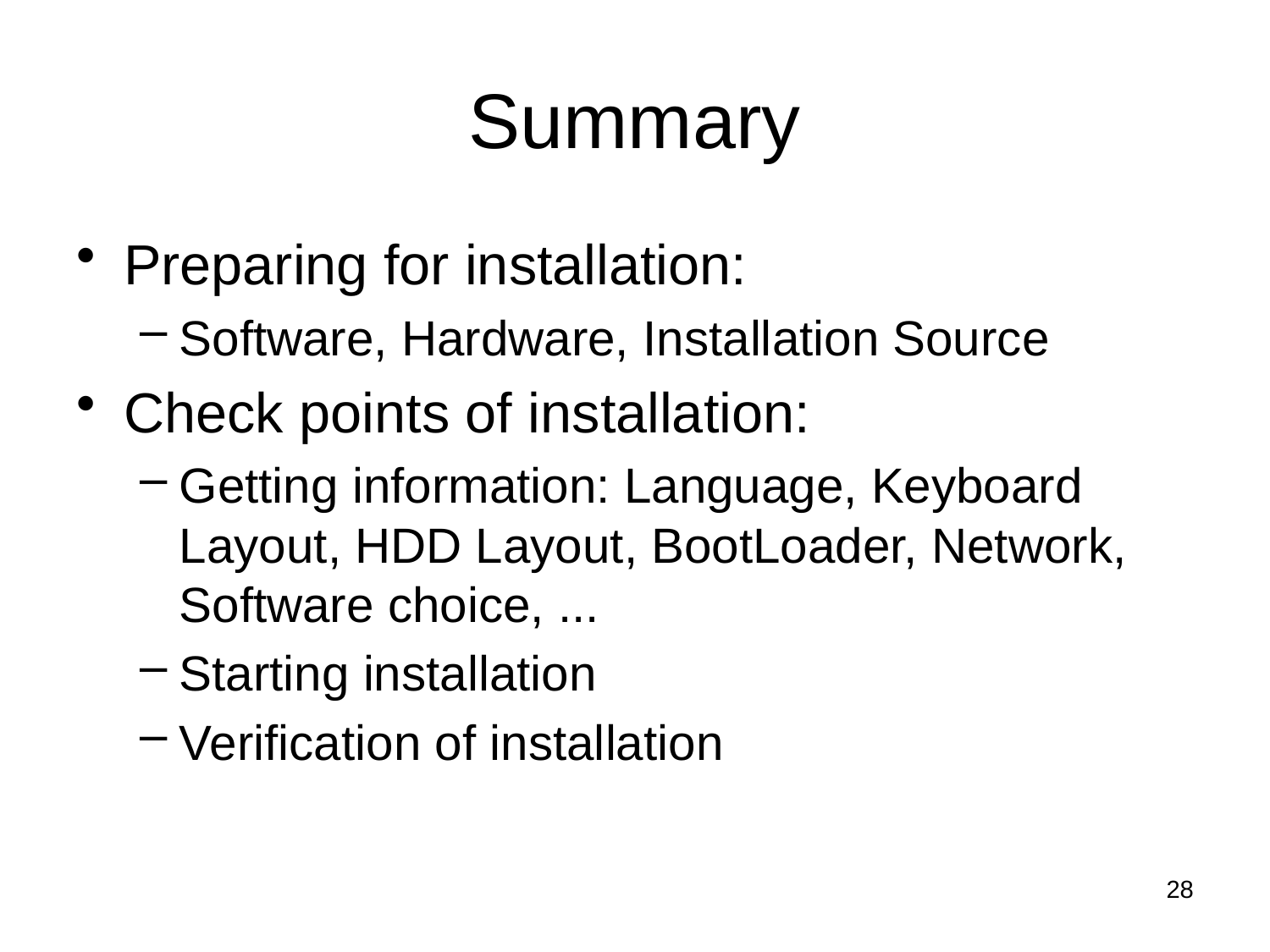

# Summary
Preparing for installation:
Software, Hardware, Installation Source
Check points of installation:
Getting information: Language, Keyboard Layout, HDD Layout, BootLoader, Network, Software choice, ...
Starting installation
Verification of installation
28